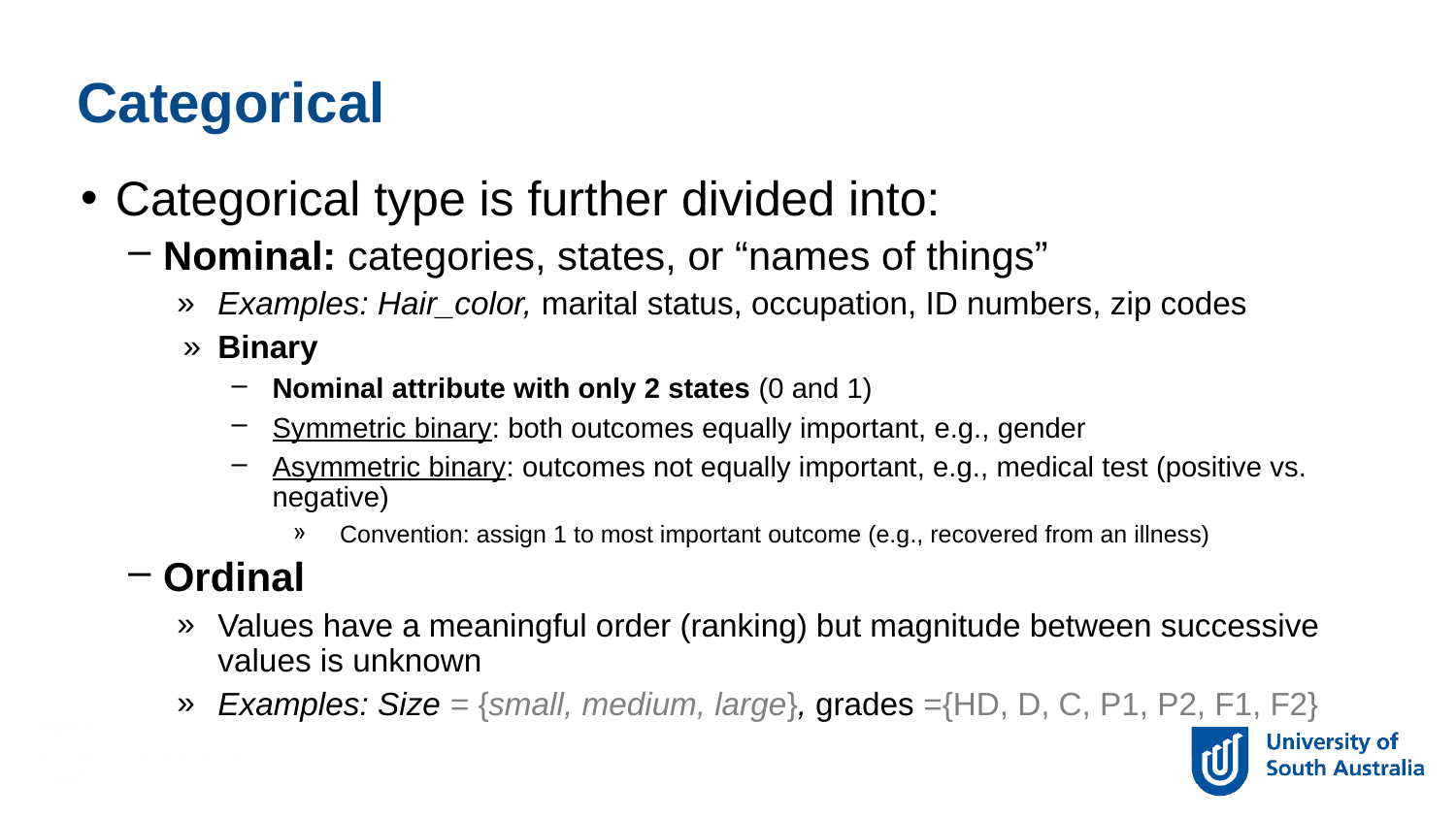

Categorical
Categorical type is further divided into:
Nominal: categories, states, or “names of things”
Examples: Hair_color, marital status, occupation, ID numbers, zip codes
Binary
Nominal attribute with only 2 states (0 and 1)
Symmetric binary: both outcomes equally important, e.g., gender
Asymmetric binary: outcomes not equally important, e.g., medical test (positive vs. negative)
Convention: assign 1 to most important outcome (e.g., recovered from an illness)
Ordinal
Values have a meaningful order (ranking) but magnitude between successive values is unknown
Examples: Size = {small, medium, large}, grades ={HD, D, C, P1, P2, F1, F2}